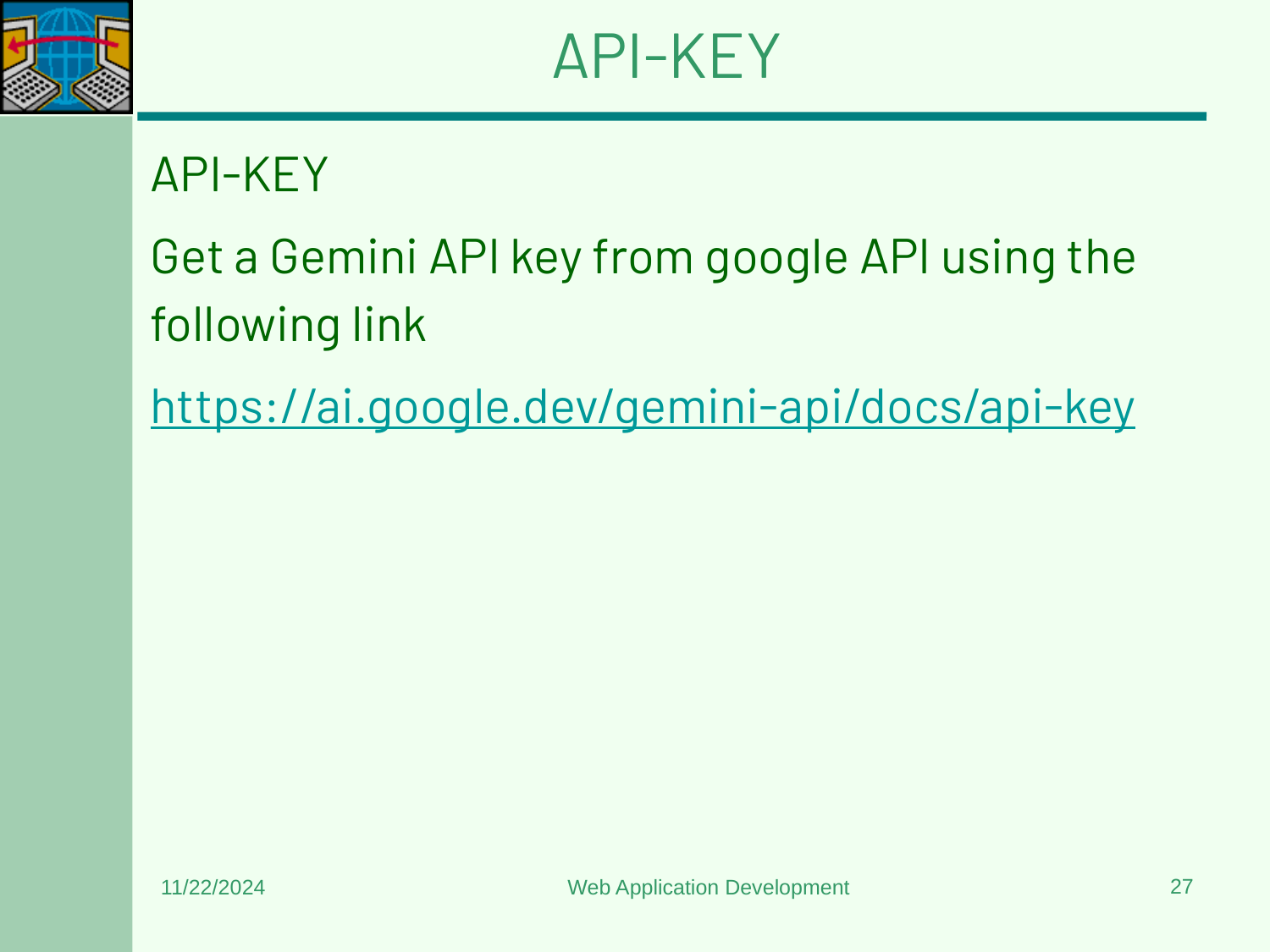

# API-KEY
API-KEY
Get a Gemini API key from google API using the following link
https://ai.google.dev/gemini-api/docs/api-key

27
11/22/2024
Web Application Development